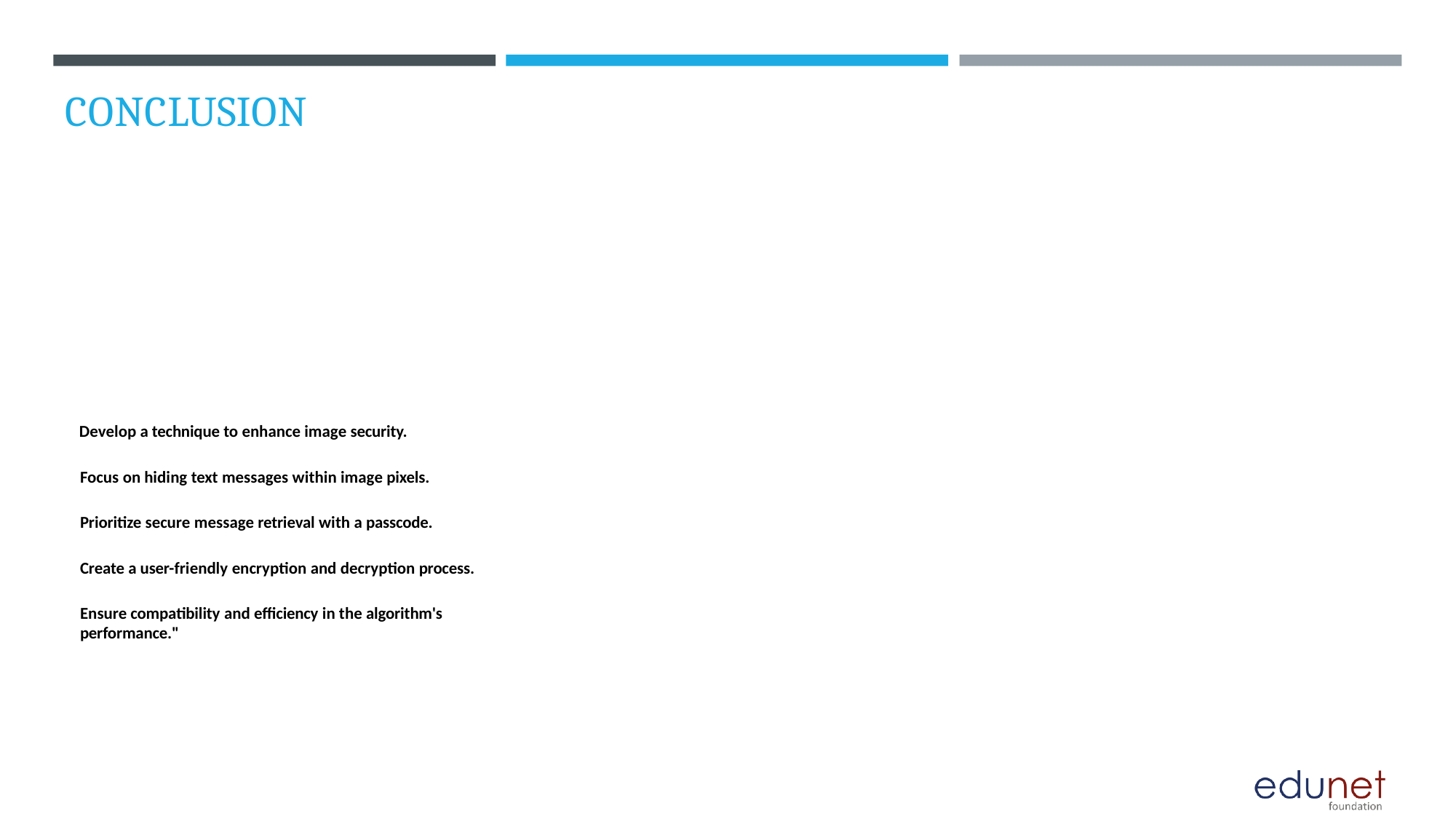

# CONCLUSION
Develop a technique to enhance image security.
Focus on hiding text messages within image pixels. Prioritize secure message retrieval with a passcode. Create a user-friendly encryption and decryption process.

Ensure compatibility and efficiency in the algorithm's performance."